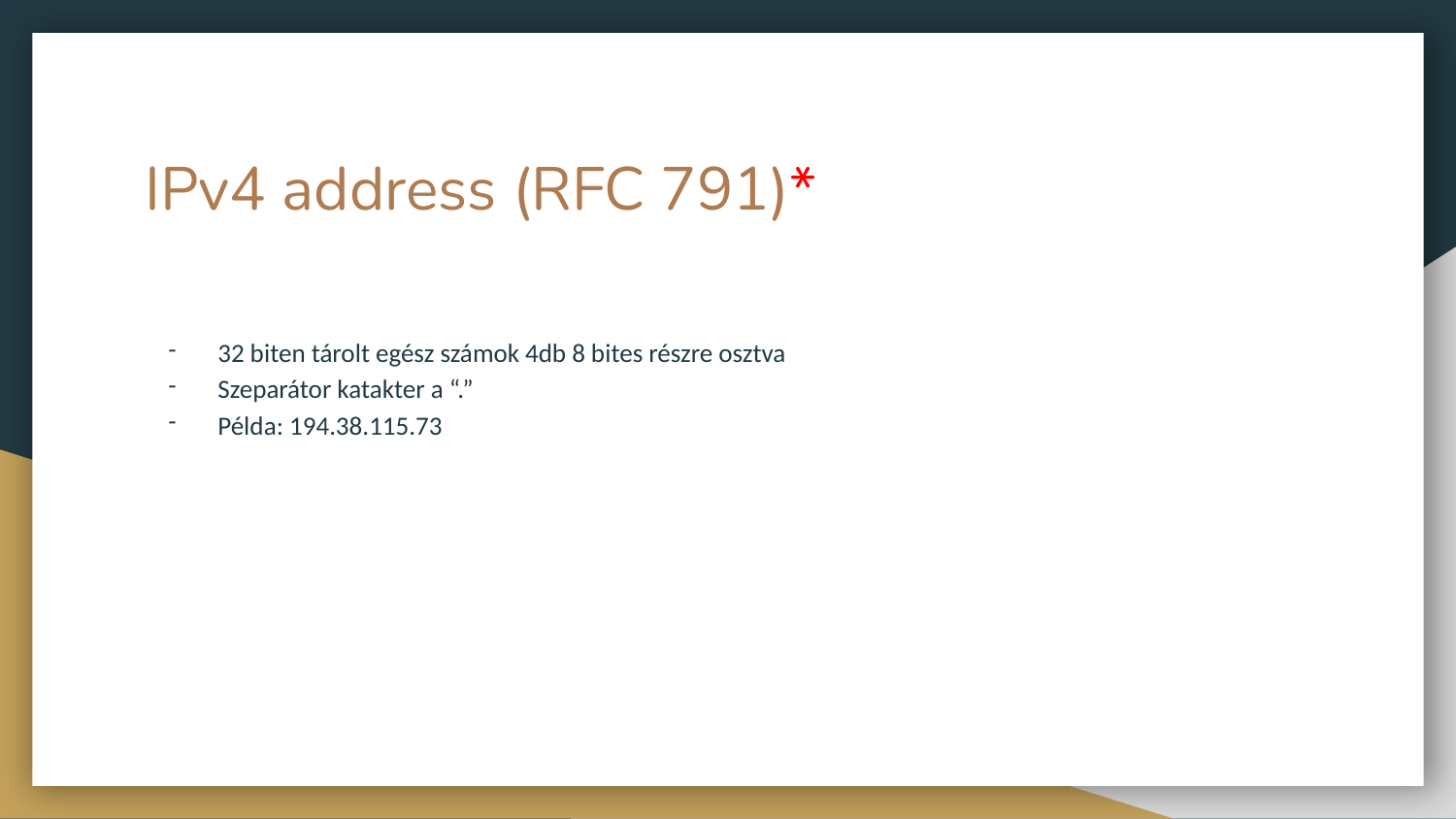

# IPv4 address (RFC 791)*
32 biten tárolt egész számok 4db 8 bites részre osztva
Szeparátor katakter a “.”
Példa: 194.38.115.73